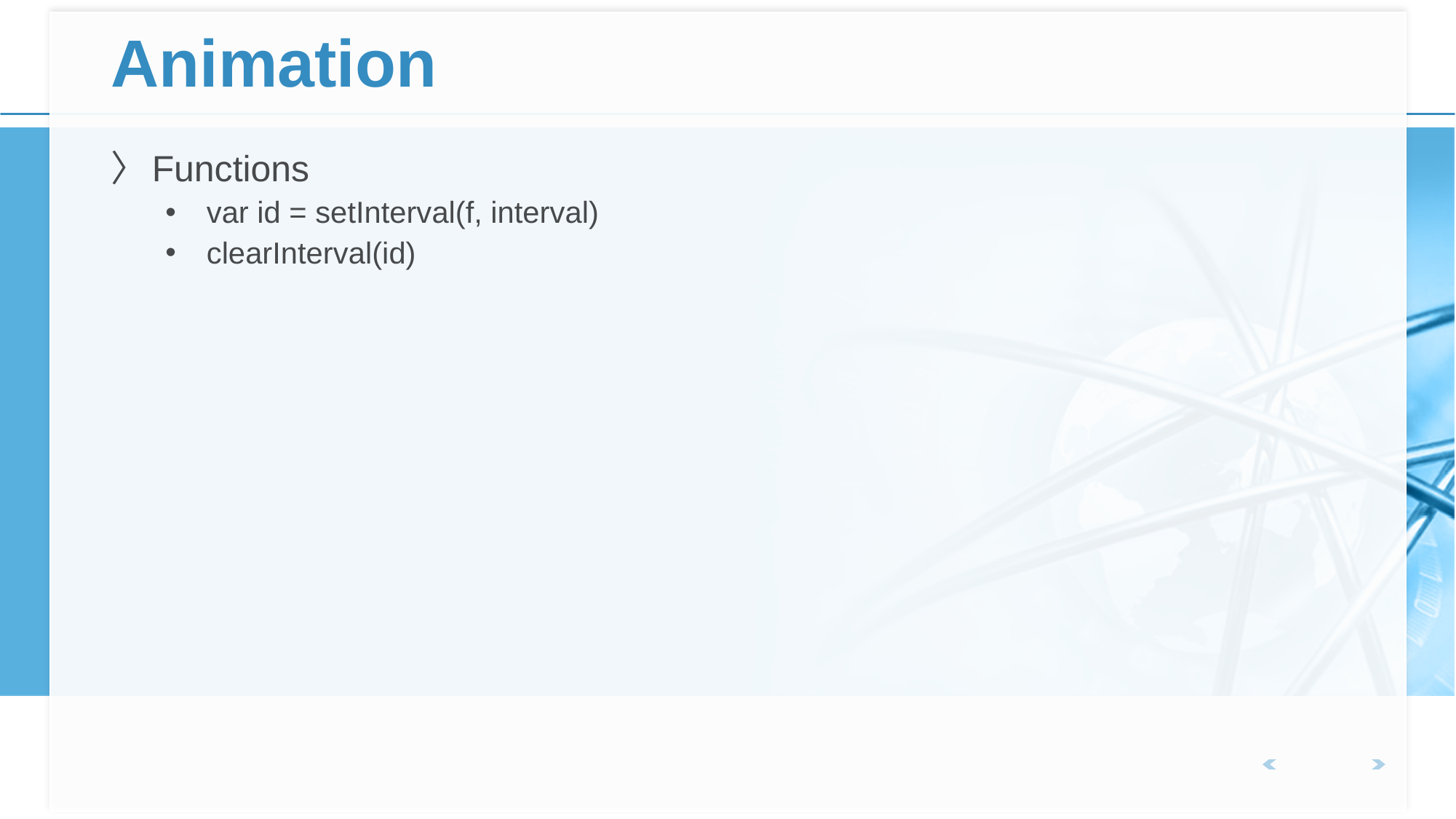

# Animation
Functions
var id = setInterval(f, interval)
clearInterval(id)